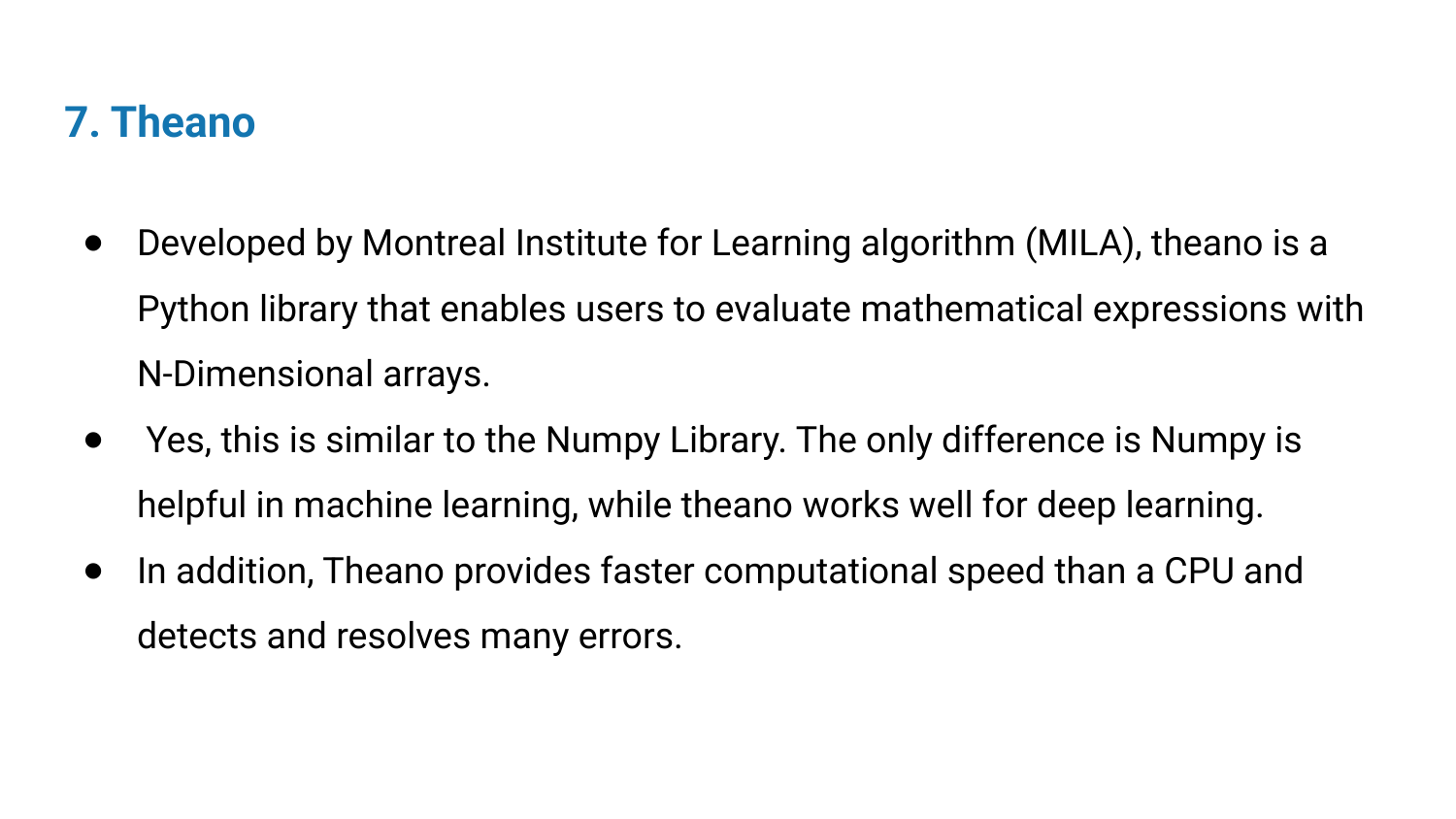

# 7. Theano
Developed by Montreal Institute for Learning algorithm (MILA), theano is a Python library that enables users to evaluate mathematical expressions with N-Dimensional arrays.
 Yes, this is similar to the Numpy Library. The only difference is Numpy is helpful in machine learning, while theano works well for deep learning.
In addition, Theano provides faster computational speed than a CPU and detects and resolves many errors.